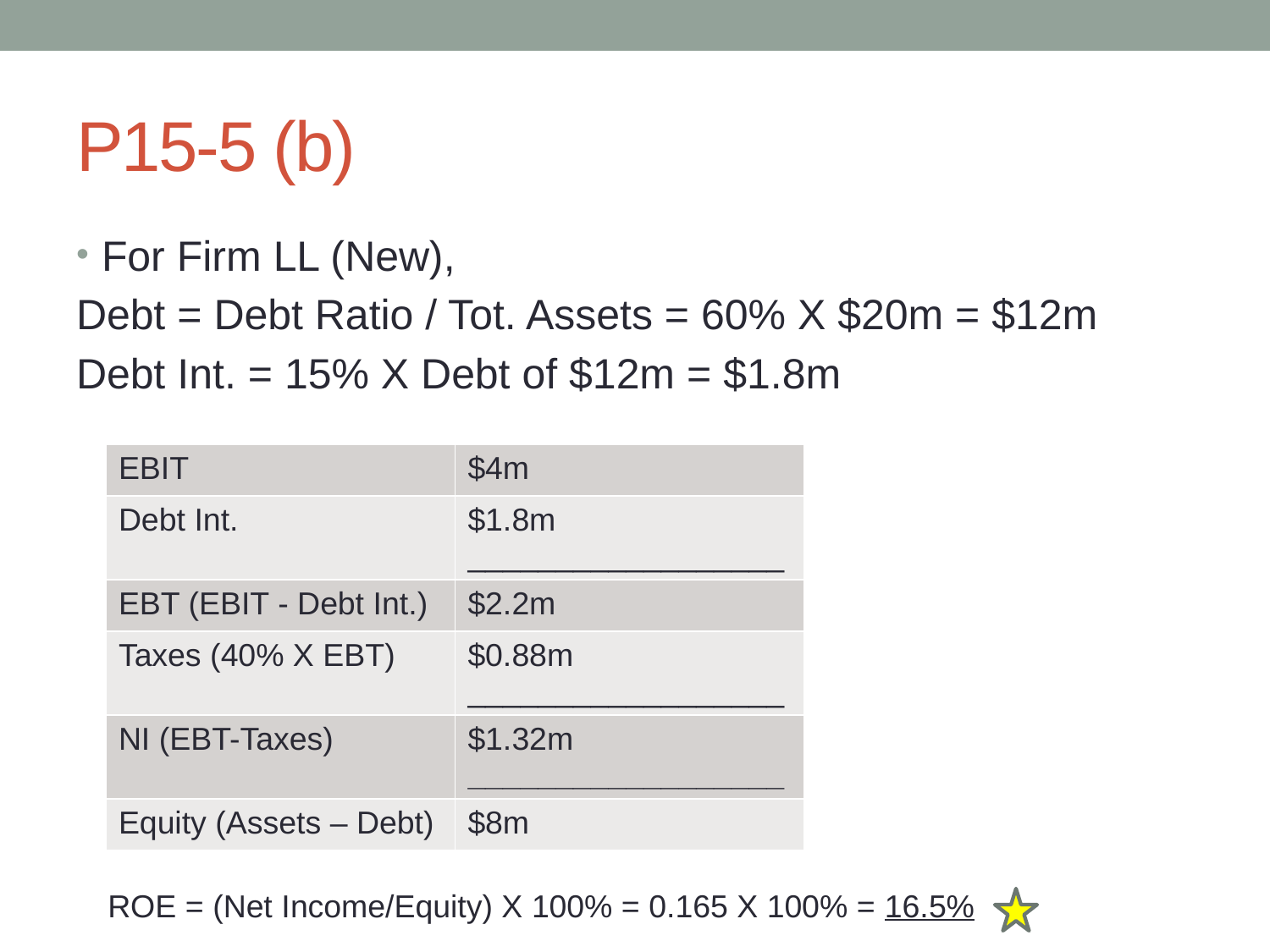

# P15-5 (b)
For Firm LL (New),
Debt = Debt Ratio / Tot. Assets = 60% X $20m = $12m
Debt Int. = 15% X Debt of $12m = $1.8m

| EBIT | $4m |
| --- | --- |
| Debt Int. | $1.8m \_\_\_\_\_\_\_\_\_\_\_\_\_\_\_\_\_\_ |
| EBT (EBIT - Debt Int.) | $2.2m |
| Taxes (40% X EBT) | $0.88m \_\_\_\_\_\_\_\_\_\_\_\_\_\_\_\_\_\_ |
| NI (EBT-Taxes) | $1.32m \_\_\_\_\_\_\_\_\_\_\_\_\_\_\_\_\_\_ |
| Equity (Assets – Debt) | $8m |
ROE = (Net Income/Equity) X 100% = 0.165 X 100% = 16.5%